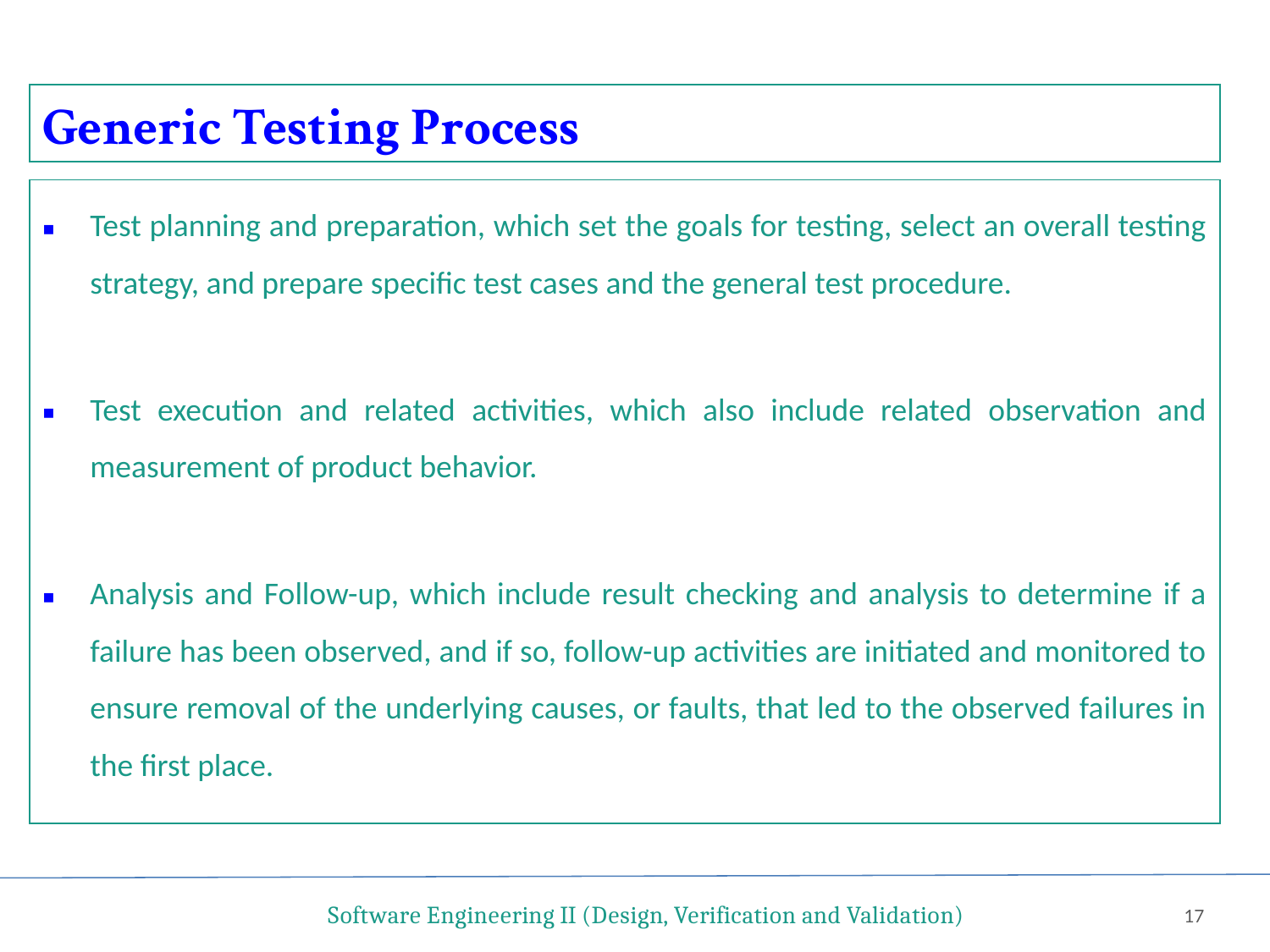

Generic Testing Process
Test planning and preparation, which set the goals for testing, select an overall testing strategy, and prepare specific test cases and the general test procedure.

Test execution and related activities, which also include related observation and measurement of product behavior.

Analysis and Follow-up, which include result checking and analysis to determine if a failure has been observed, and if so, follow-up activities are initiated and monitored to ensure removal of the underlying causes, or faults, that led to the observed failures in the first place.
Software Engineering II (Design, Verification and Validation)
17